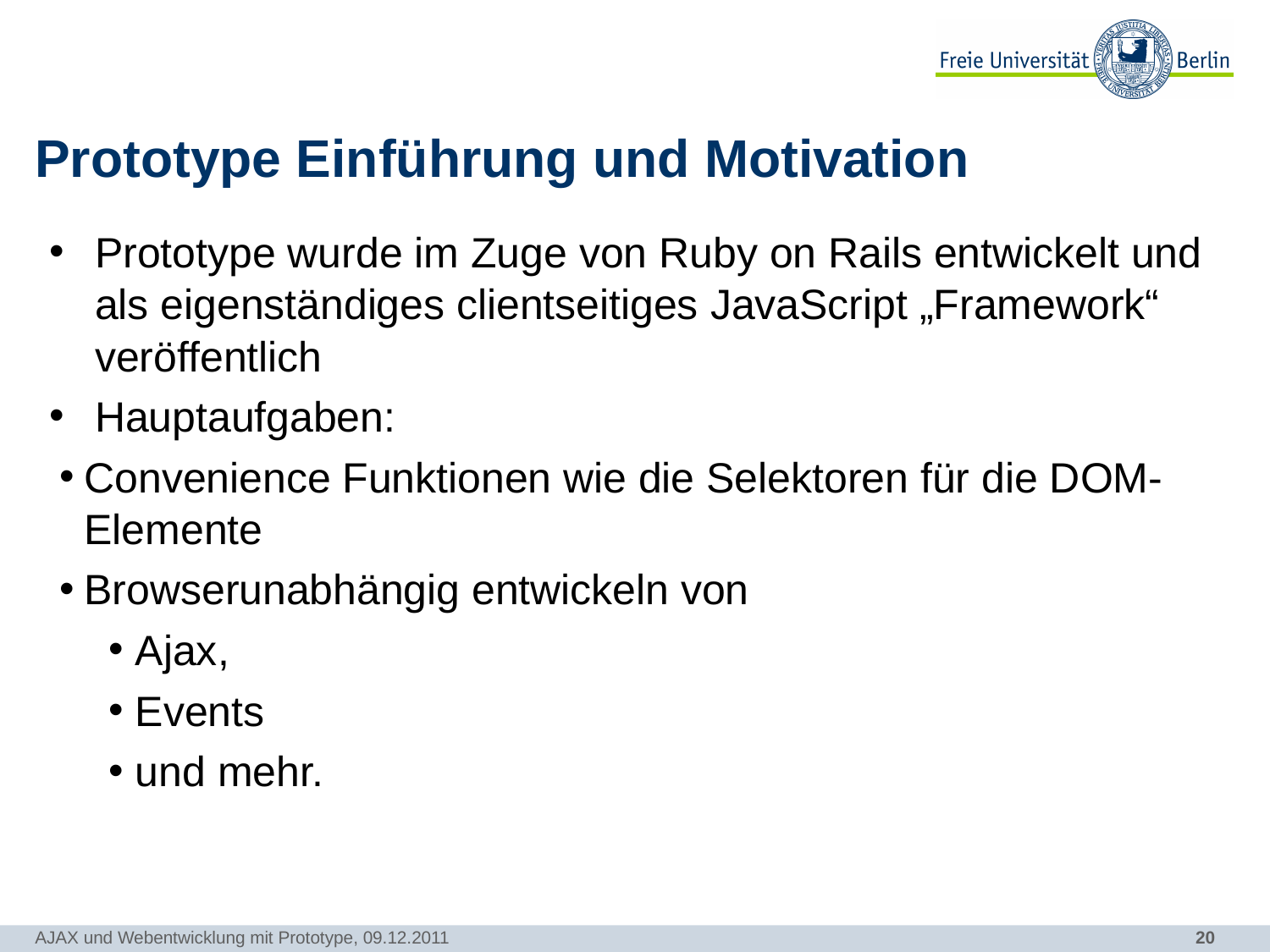

# Prototype Einführung und Motivation
Prototype wurde im Zuge von Ruby on Rails entwickelt und als eigenständiges clientseitiges JavaScript „Framework“ veröffentlich
Hauptaufgaben:
Convenience Funktionen wie die Selektoren für die DOM-Elemente
Browserunabhängig entwickeln von
Ajax,
Events
und mehr.

AJAX und Webentwicklung mit Prototype, 09.12.2011